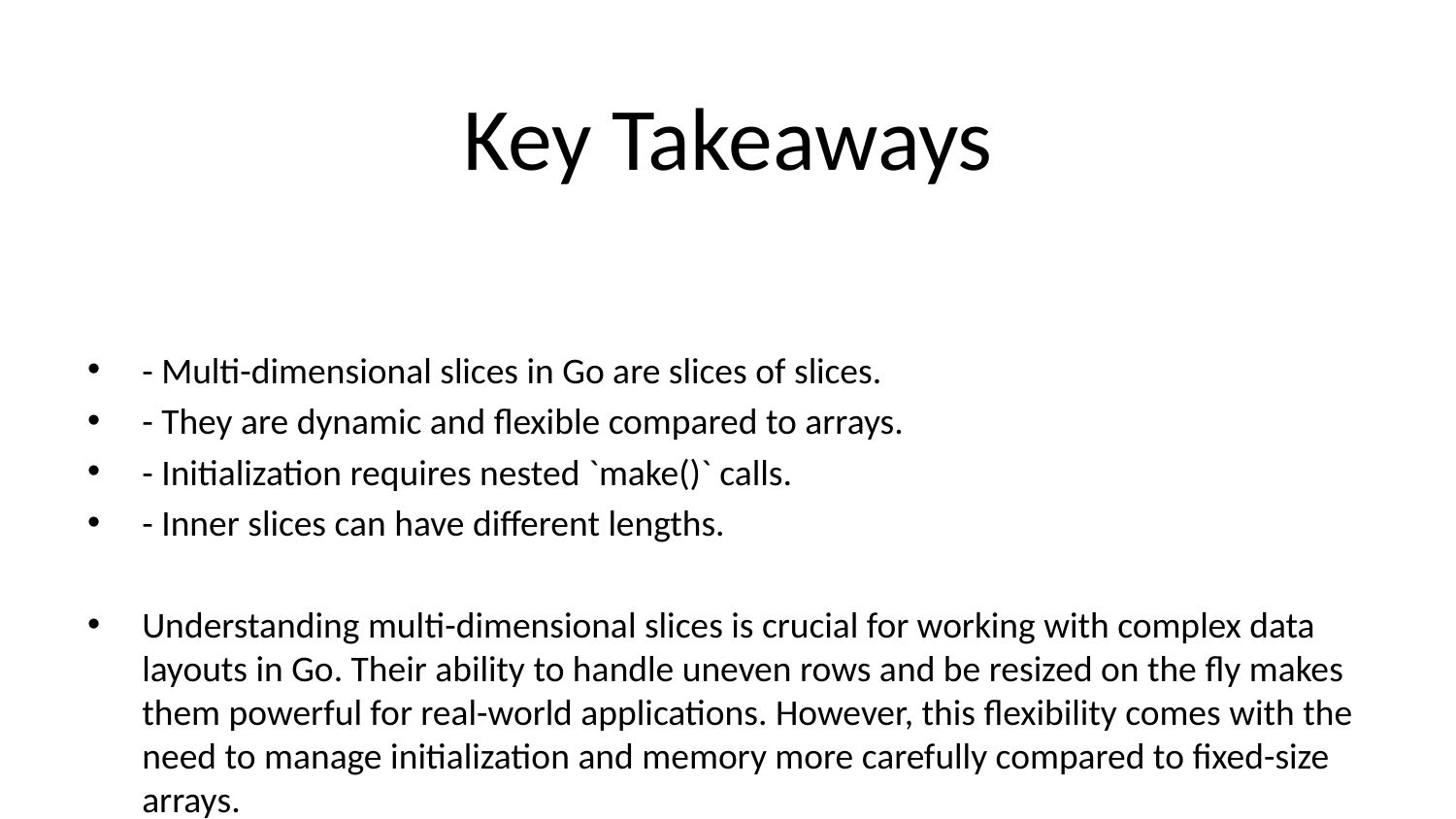

# Key Takeaways

- Multi-dimensional slices in Go are slices of slices.
- They are dynamic and flexible compared to arrays.
- Initialization requires nested `make()` calls.
- Inner slices can have different lengths.

Understanding multi-dimensional slices is crucial for working with complex data layouts in Go. Their ability to handle uneven rows and be resized on the fly makes them powerful for real-world applications. However, this flexibility comes with the need to manage initialization and memory more carefully compared to fixed-size arrays.